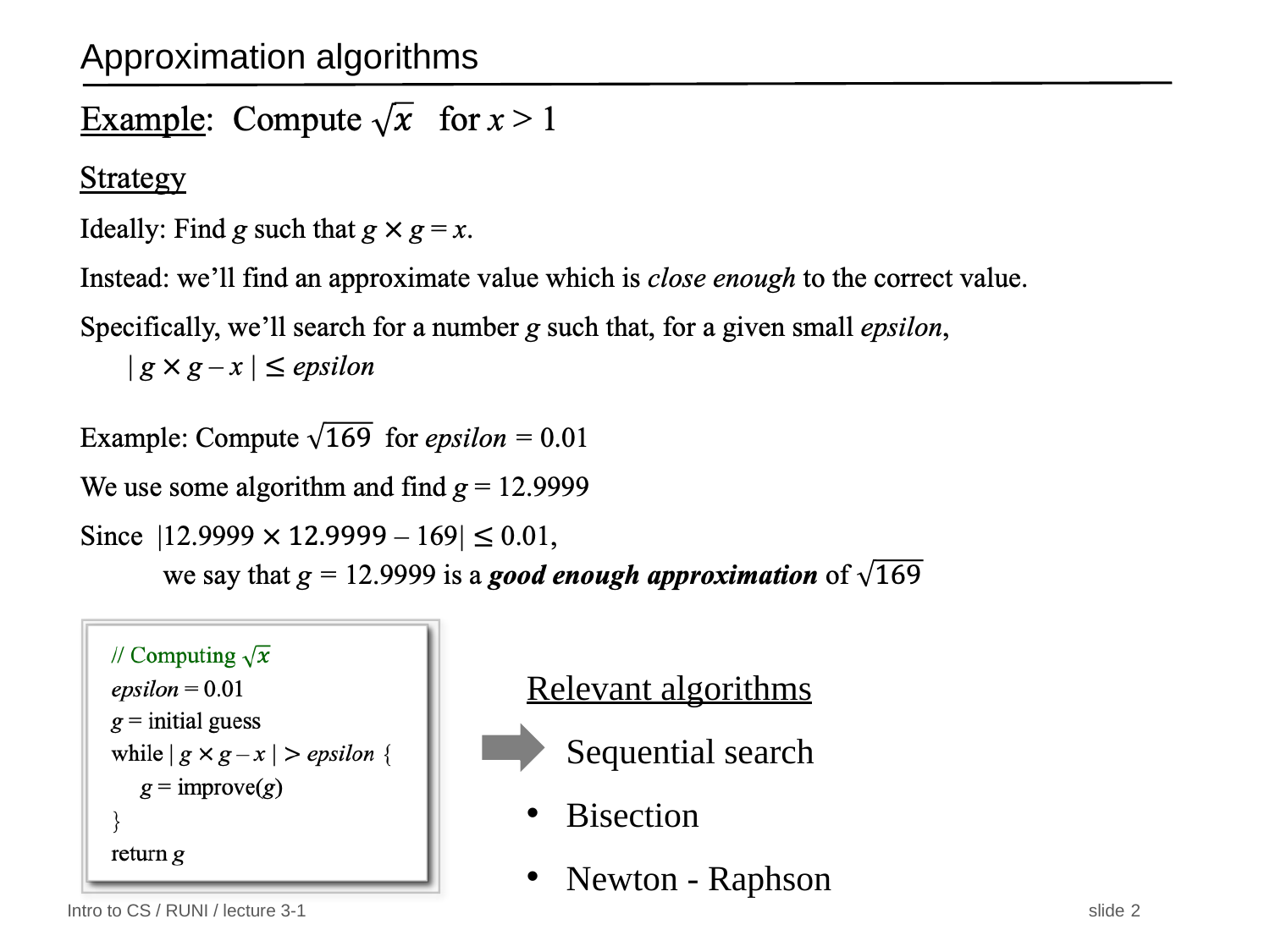

# Approximation algorithms

Relevant algorithms
Sequential search
Bisection
Newton - Raphson